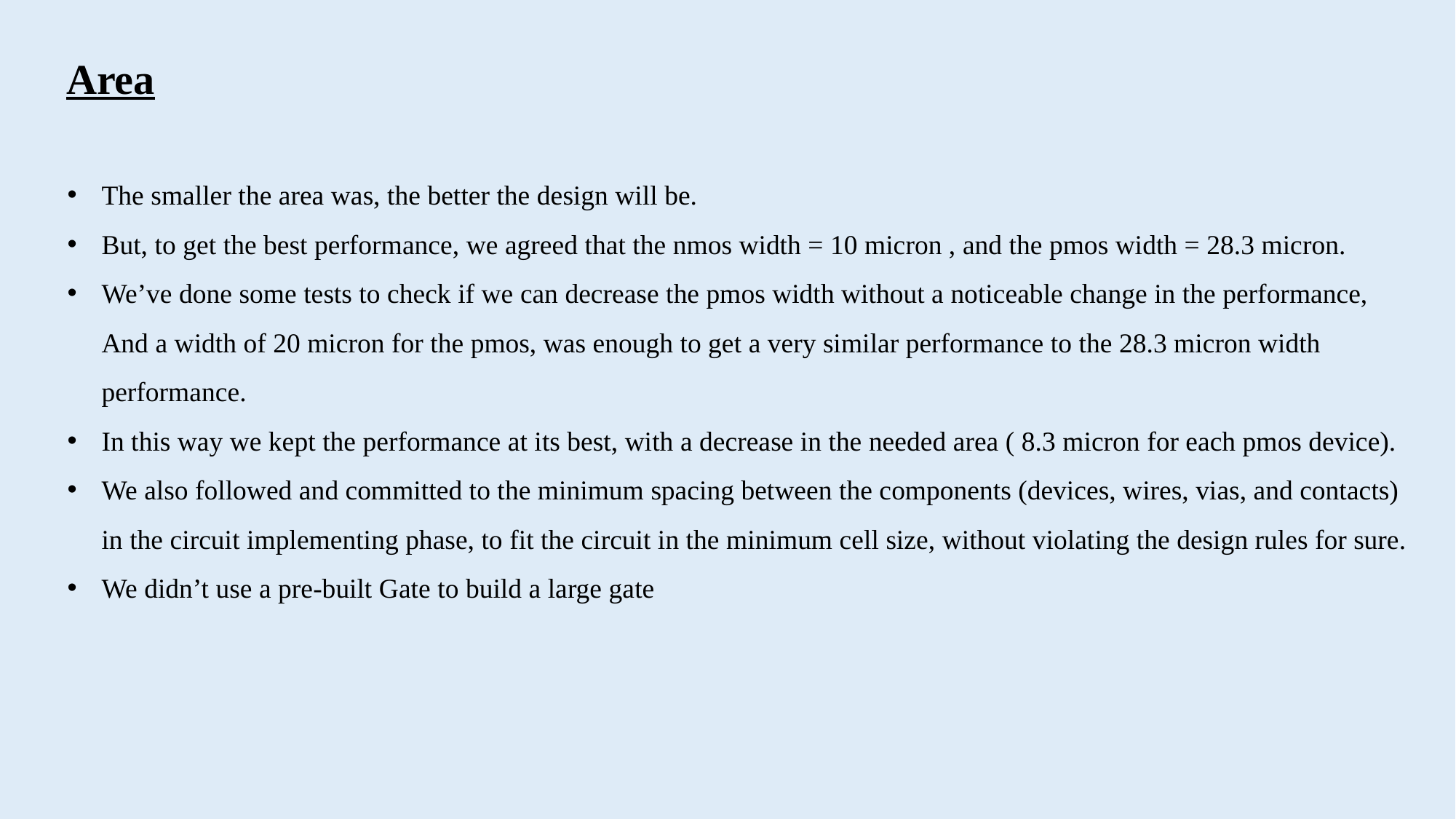

Area
The smaller the area was, the better the design will be.
But, to get the best performance, we agreed that the nmos width = 10 micron , and the pmos width = 28.3 micron.
We’ve done some tests to check if we can decrease the pmos width without a noticeable change in the performance, And a width of 20 micron for the pmos, was enough to get a very similar performance to the 28.3 micron width performance.
In this way we kept the performance at its best, with a decrease in the needed area ( 8.3 micron for each pmos device).
We also followed and committed to the minimum spacing between the components (devices, wires, vias, and contacts) in the circuit implementing phase, to fit the circuit in the minimum cell size, without violating the design rules for sure.
We didn’t use a pre-built Gate to build a large gate